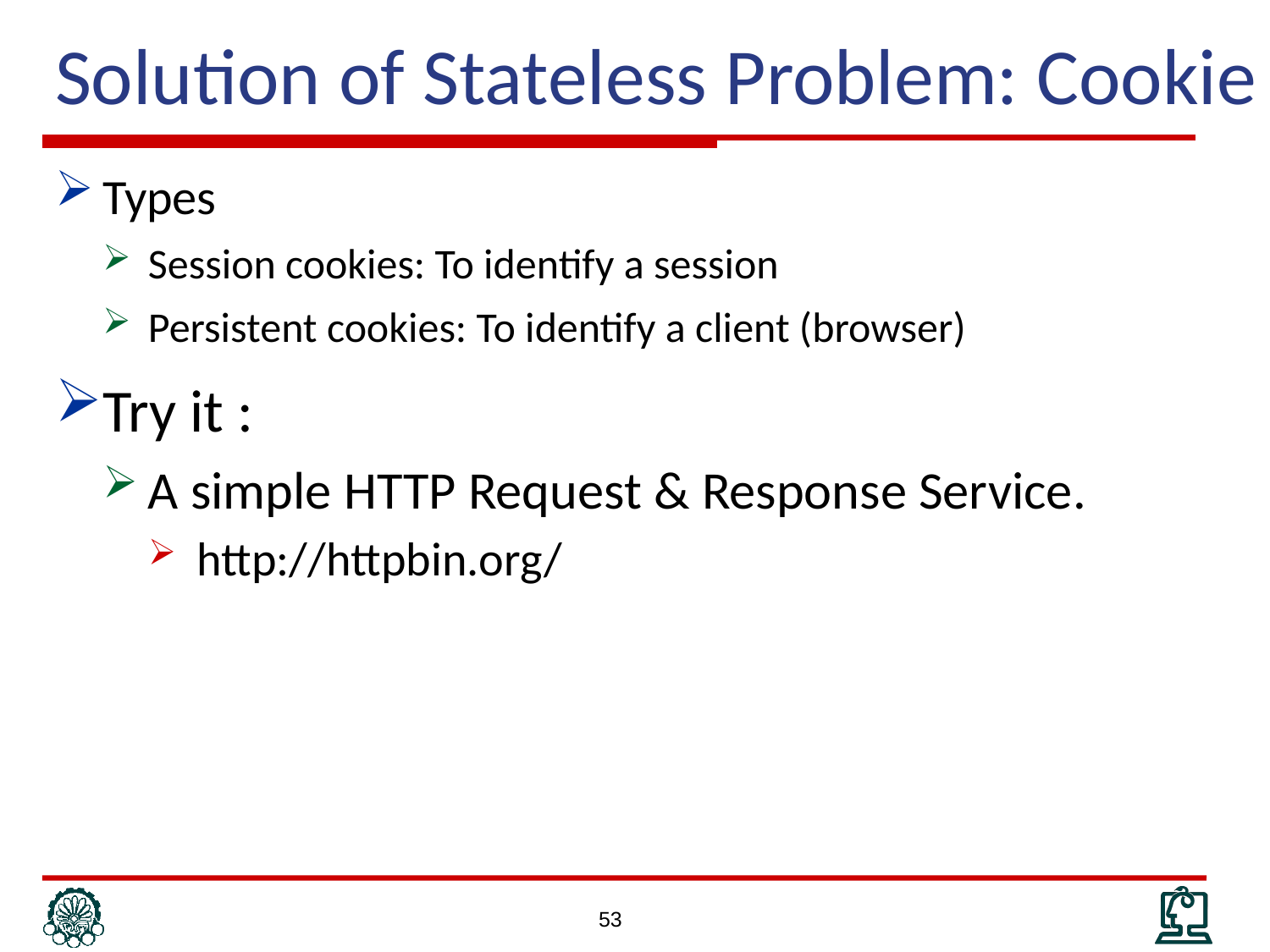

# Solution of Stateless Problem: Cookie
Types
Session cookies: To identify a session
Persistent cookies: To identify a client (browser)
Try it :
A simple HTTP Request & Response Service.
http://httpbin.org/

53